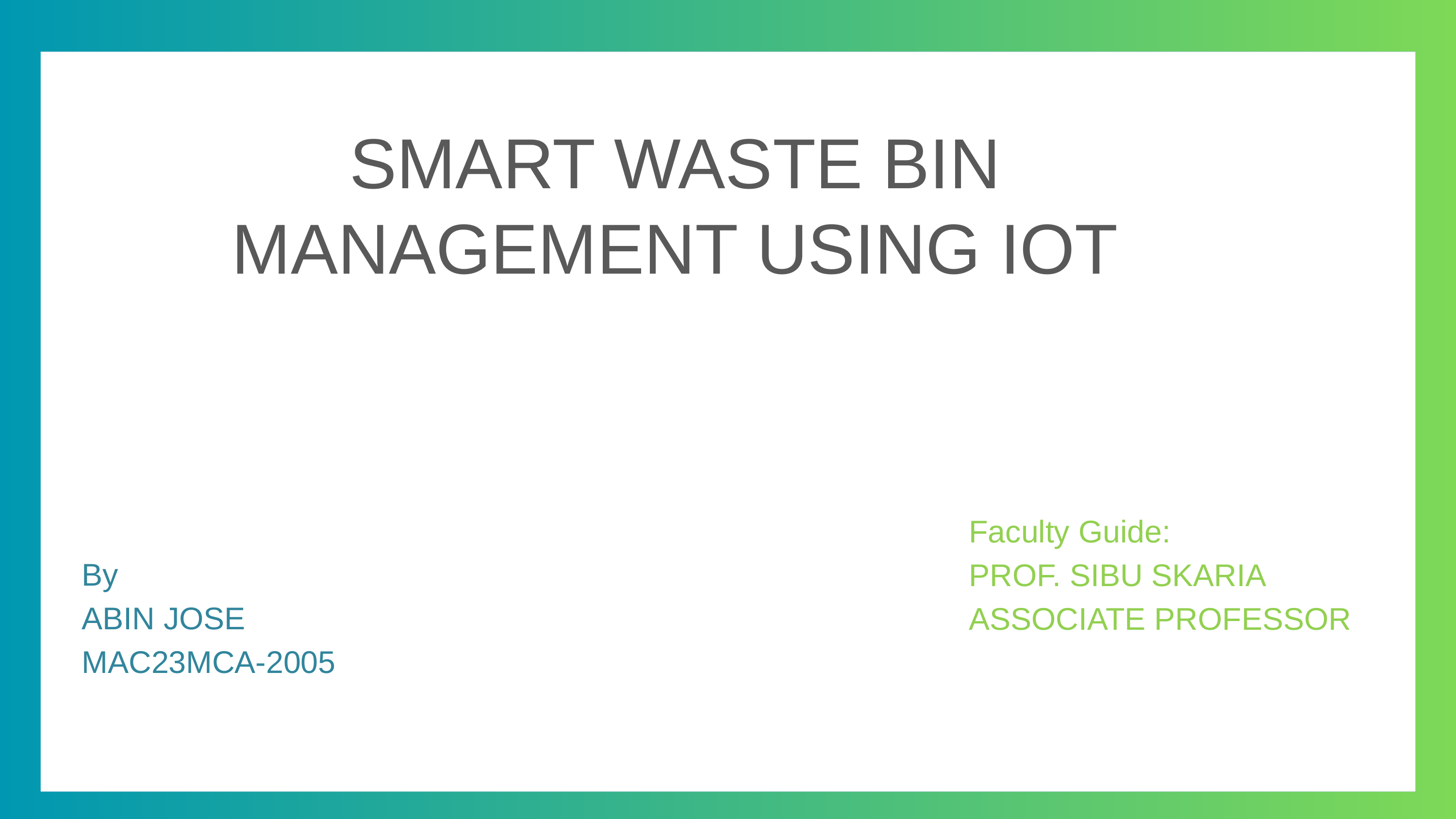

SMART WASTE BIN MANAGEMENT USING IOT
Faculty Guide:
PROF. SIBU SKARIA
ASSOCIATE PROFESSOR
By
ABIN JOSE
MAC23MCA-2005